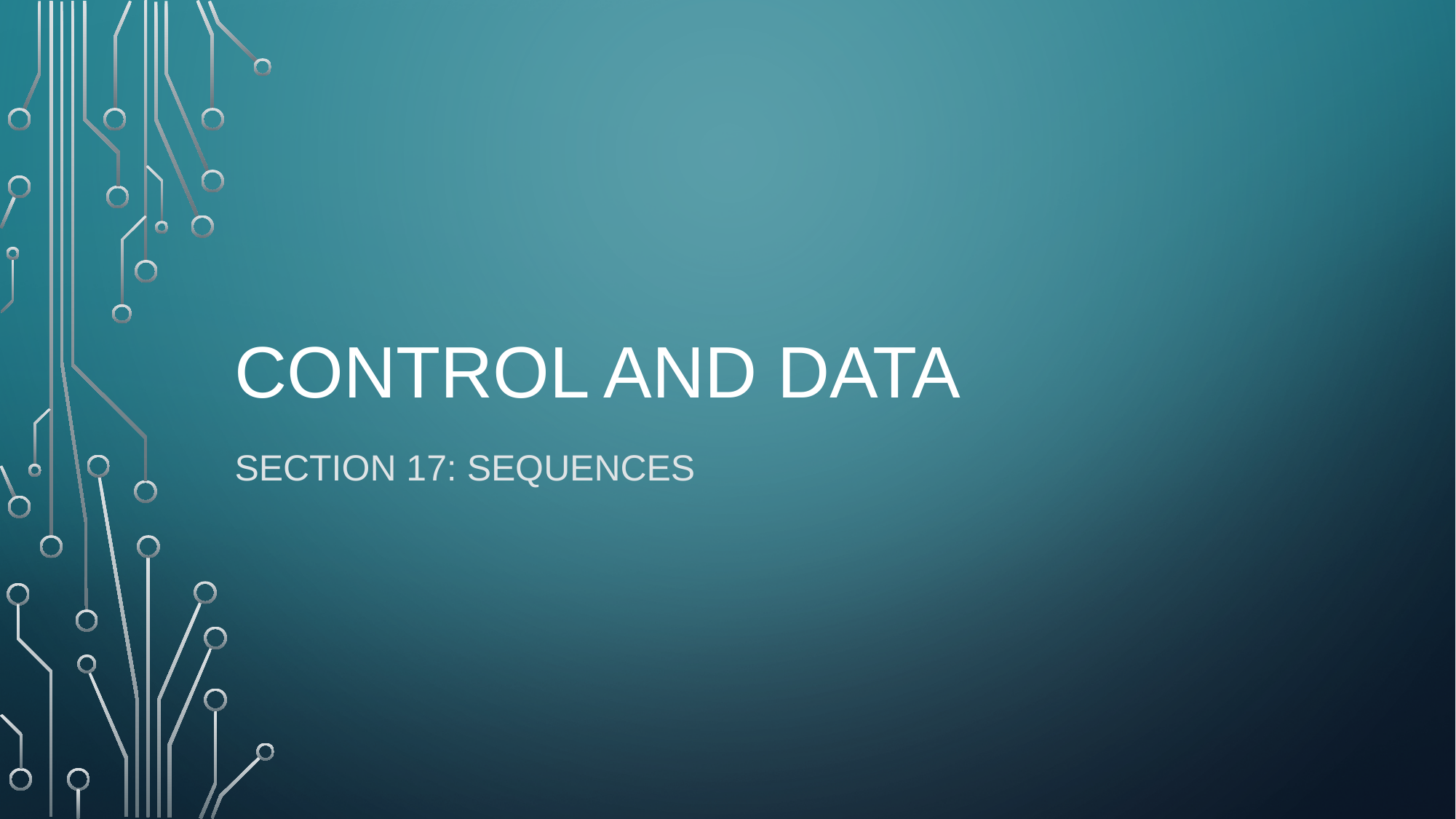

# Control and Data
Section 17: sequences